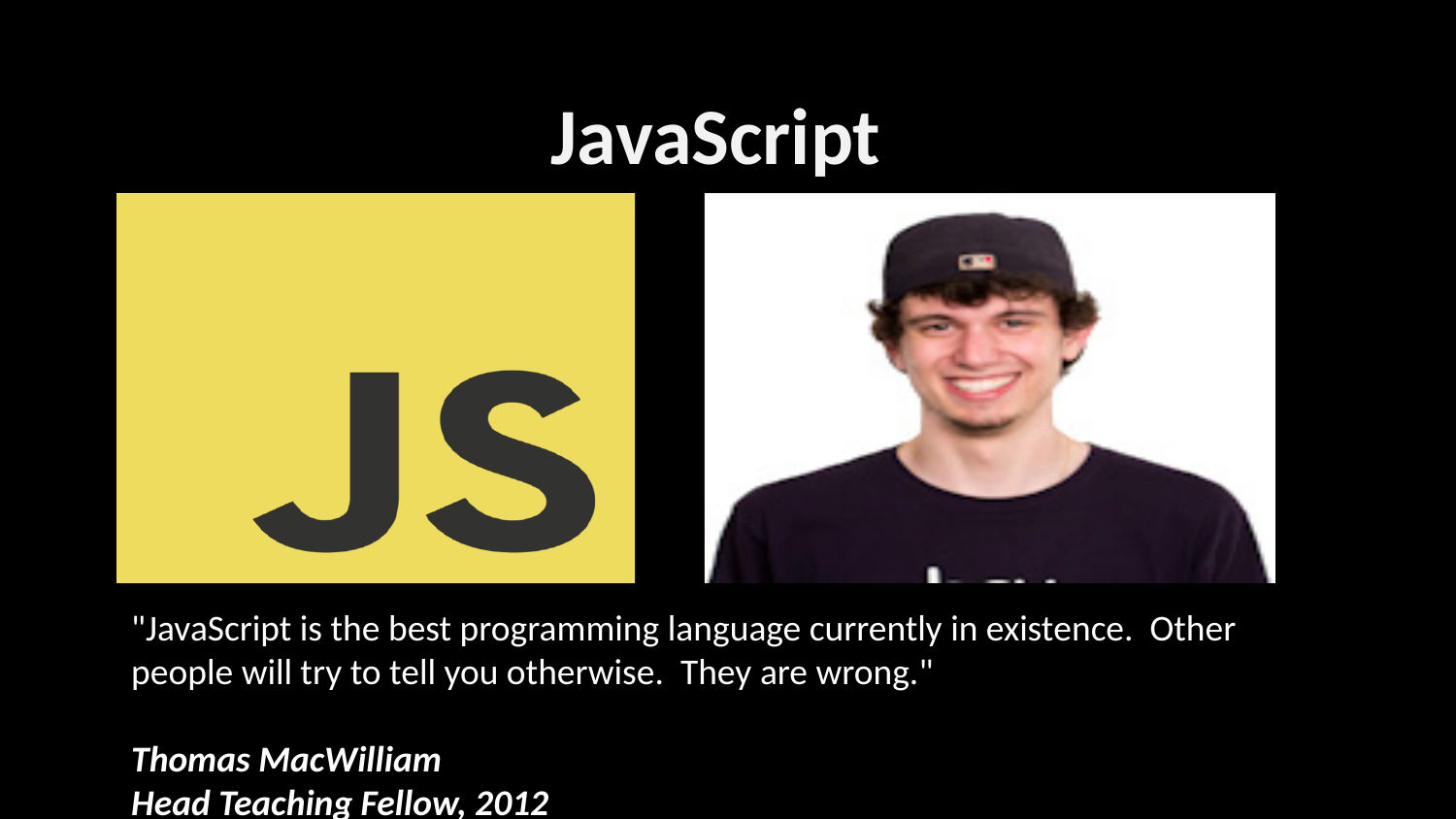

JavaScript

"JavaScript is the best programming language currently in existence.  Other people will try to tell you otherwise.  They are wrong."

Thomas MacWilliam
Head Teaching Fellow, 2012